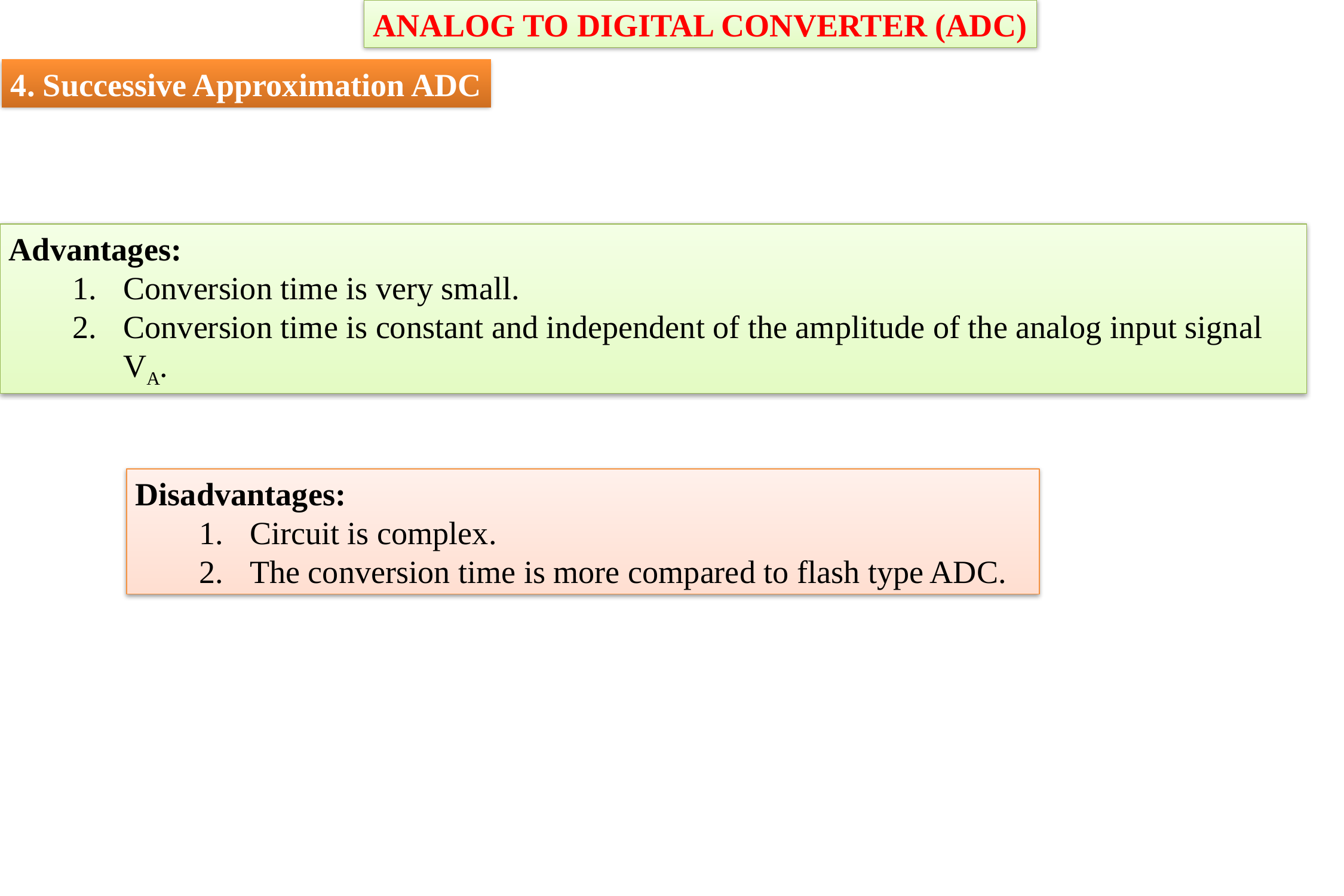

ANALOG TO DIGITAL CONVERTER (ADC)
4. Successive Approximation ADC
Advantages:
Conversion time is very small.
Conversion time is constant and independent of the amplitude of the analog input signal VA.
Disadvantages:
Circuit is complex.
The conversion time is more compared to flash type ADC.